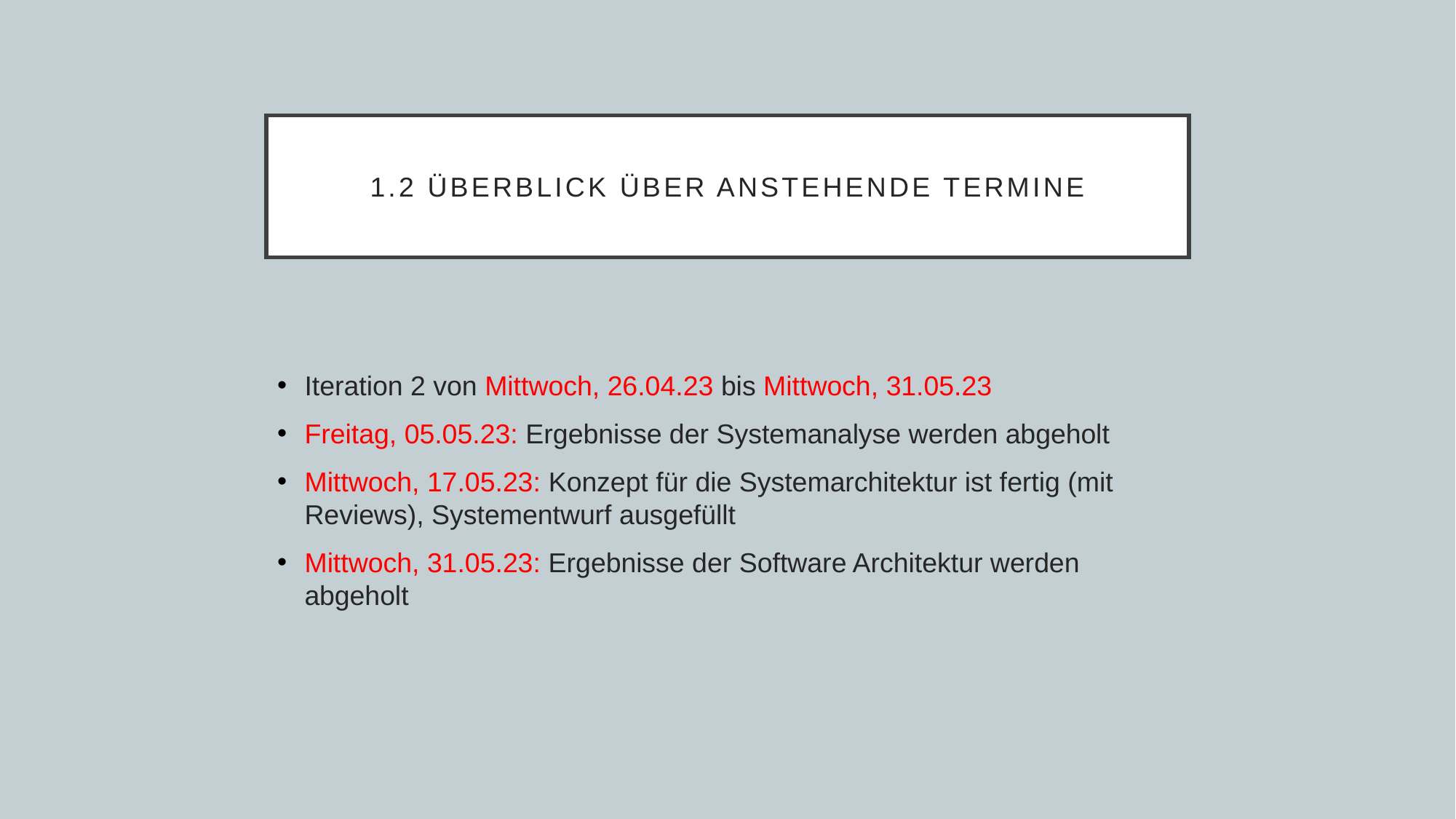

# 1.2 Überblick über Anstehende Termine

Iteration 2 von Mittwoch, 26.04.23 bis Mittwoch, 31.05.23
Freitag, 05.05.23: Ergebnisse der Systemanalyse werden abgeholt
Mittwoch, 17.05.23: Konzept für die Systemarchitektur ist fertig (mit Reviews), Systementwurf ausgefüllt
Mittwoch, 31.05.23: Ergebnisse der Software Architektur werden abgeholt